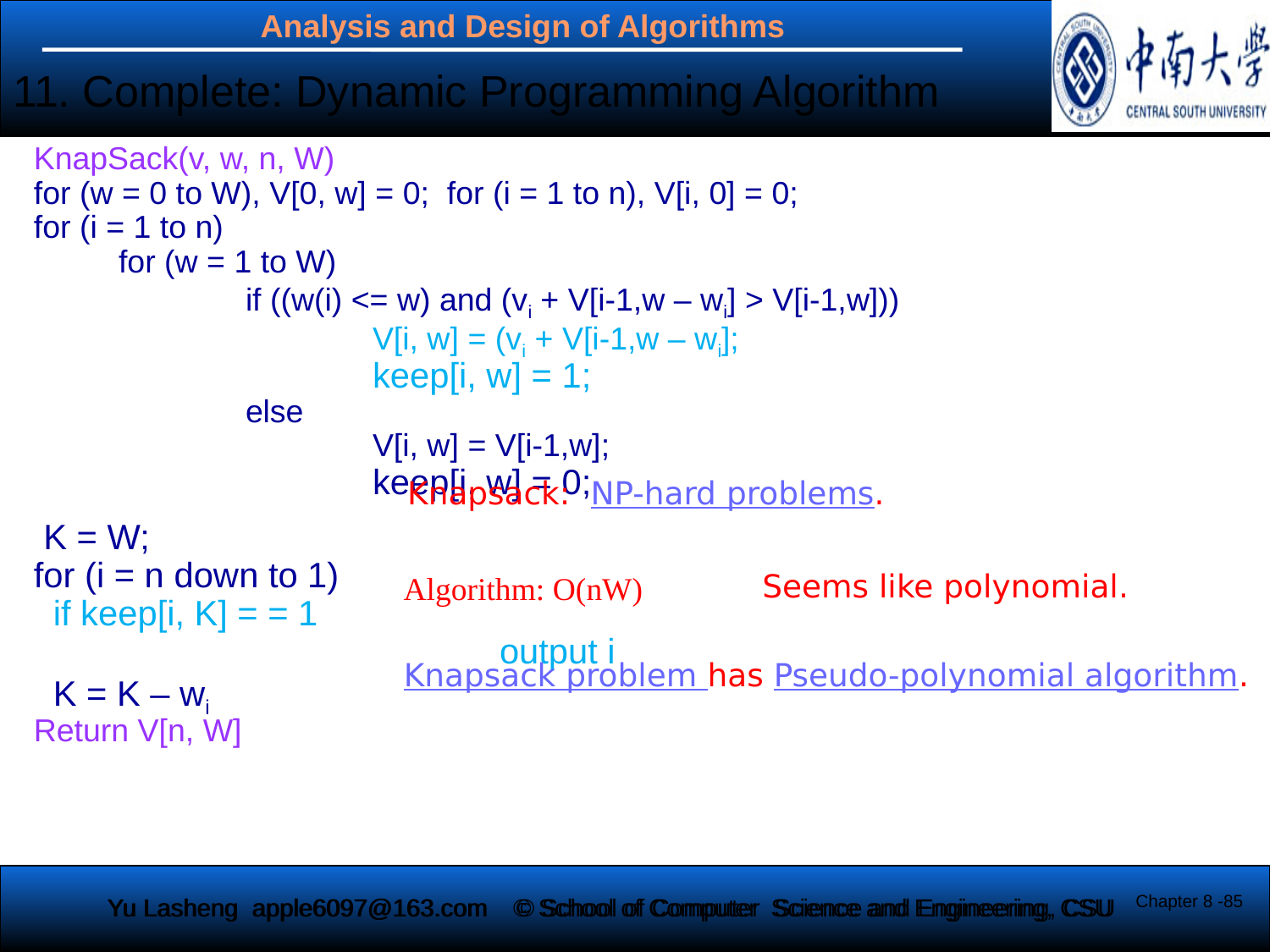

11. Complete: Dynamic Programming Algorithm
KnapSack(v, w, n, W)
for (w = 0 to W), V[0, w] = 0;  for (i = 1 to n), V[i, 0] = 0;
for (i = 1 to n)
 	for (w = 1 to W)
		if ((w(i) <= w) and (vi + V[i-1,w – wi] > V[i-1,w]))
		 	V[i, w] = (vi + V[i-1,w – wi];
	 		keep[i, w] = 1;
		else
			V[i, w] = V[i-1,w];
			keep[i, w] = 0;

 K = W;
for (i = n down to 1)
  if keep[i, K] = = 1
	  			output i
  K = K – wi
Return V[n, W]
Knapsack:  NP-hard problems.
Seems like polynomial.
Algorithm: O(nW)
Knapsack problem has Pseudo-polynomial algorithm.
Chapter 8 -85
Yu Lasheng  apple6097@163.com

© School of Computer  Science and Engineering, CSU